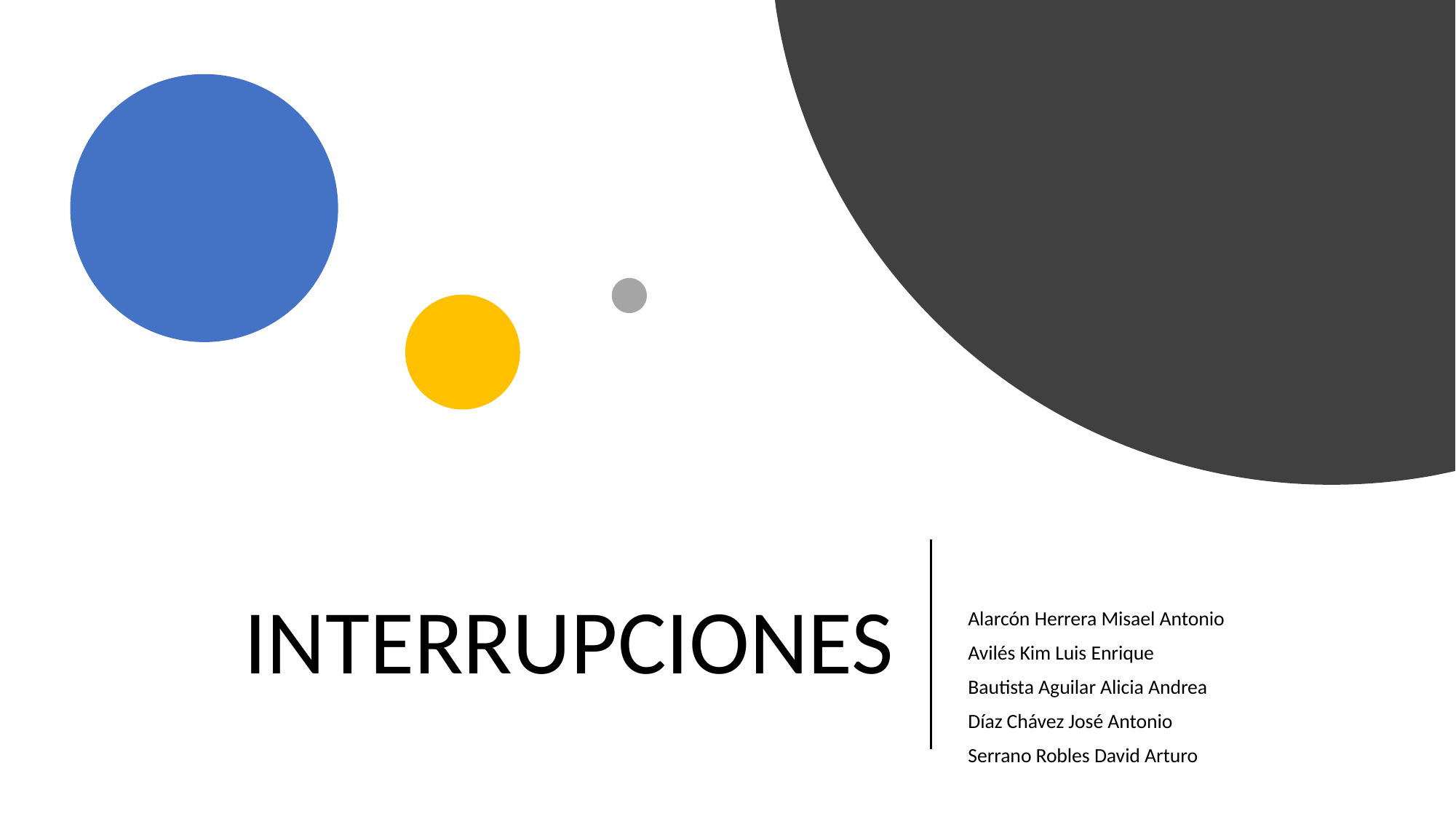

# INTERRUPCIONES
Alarcón Herrera Misael Antonio
Avilés Kim Luis Enrique
Bautista Aguilar Alicia Andrea
Díaz Chávez José Antonio
Serrano Robles David Arturo